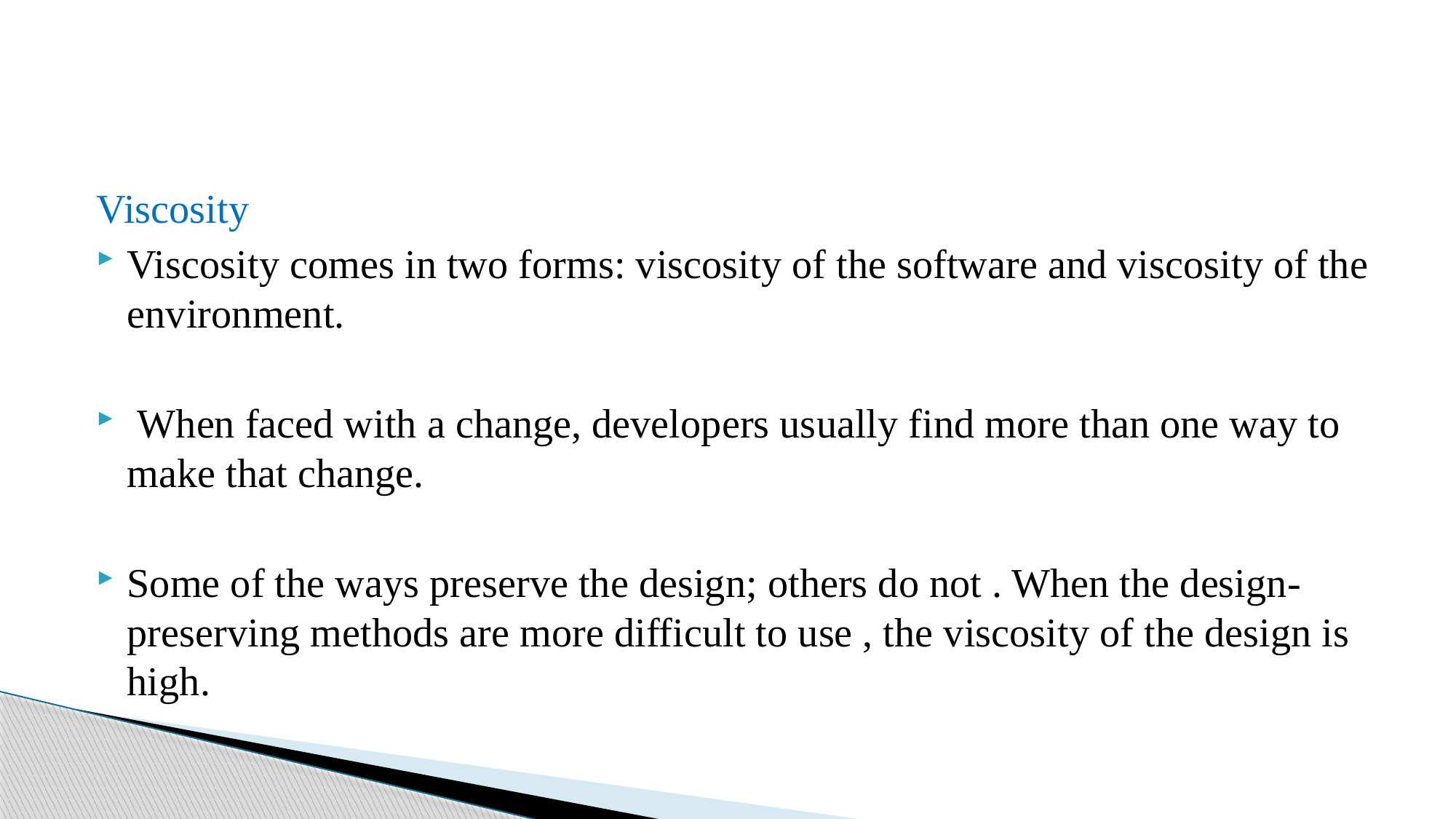

#
Viscosity
Viscosity comes in two forms: viscosity of the software and viscosity of the environment.

 When faced with a change, developers usually find more than one way to make that change.

Some of the ways preserve the design; others do not . When the design-preserving methods are more difficult to use , the viscosity of the design is high.